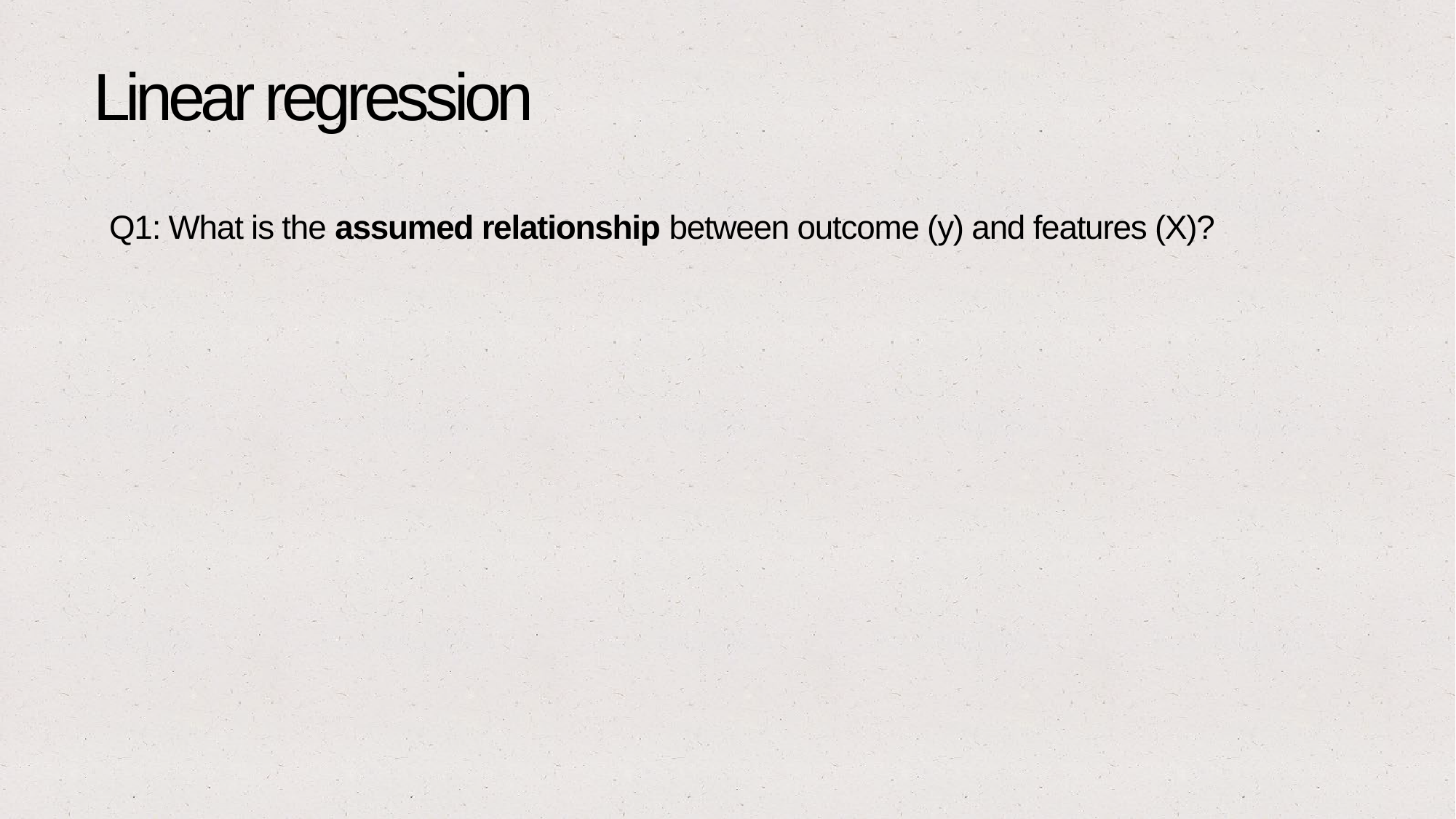

# Linear regression
Q1: What is the assumed relationship between outcome (y) and features (X)?